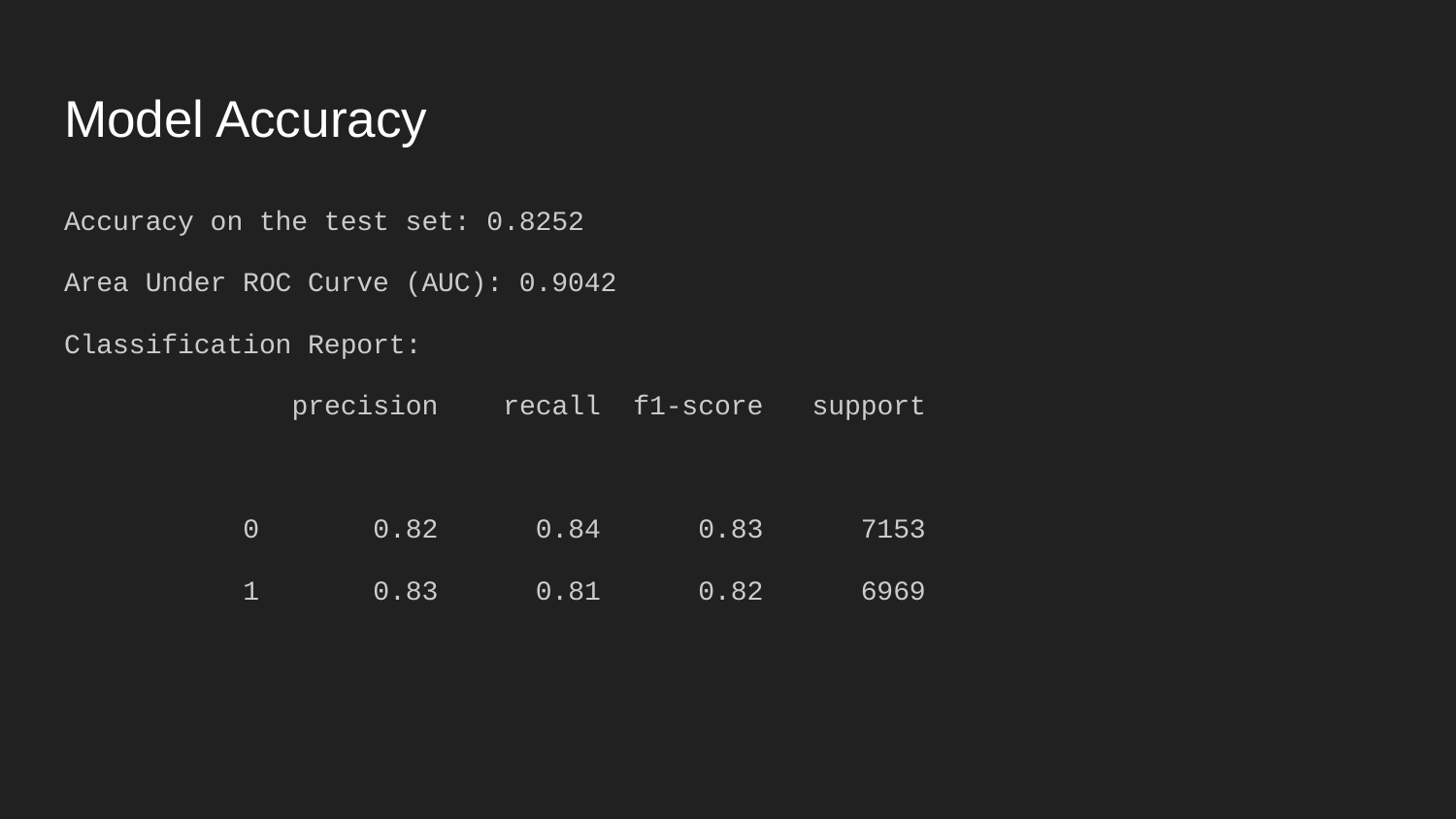

# Model Accuracy
Accuracy on the test set: 0.8252
Area Under ROC Curve (AUC): 0.9042
Classification Report:
              precision    recall  f1-score   support

           0       0.82      0.84      0.83      7153
           1       0.83      0.81      0.82      6969